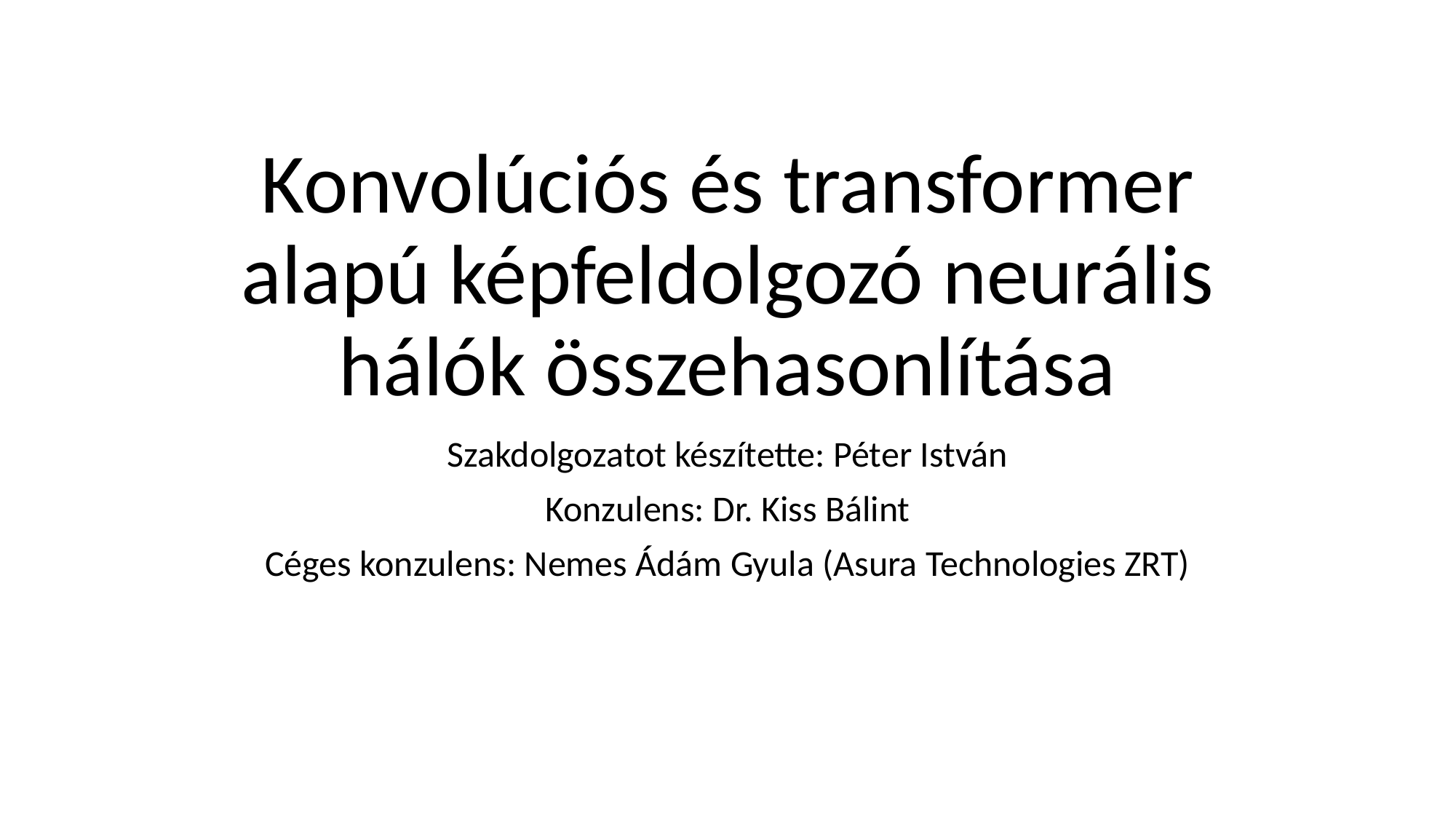

# Konvolúciós és transformer alapú képfeldolgozó neurális hálók összehasonlítása
Szakdolgozatot készítette: Péter István
Konzulens: Dr. Kiss Bálint
Céges konzulens: Nemes Ádám Gyula (Asura Technologies ZRT)